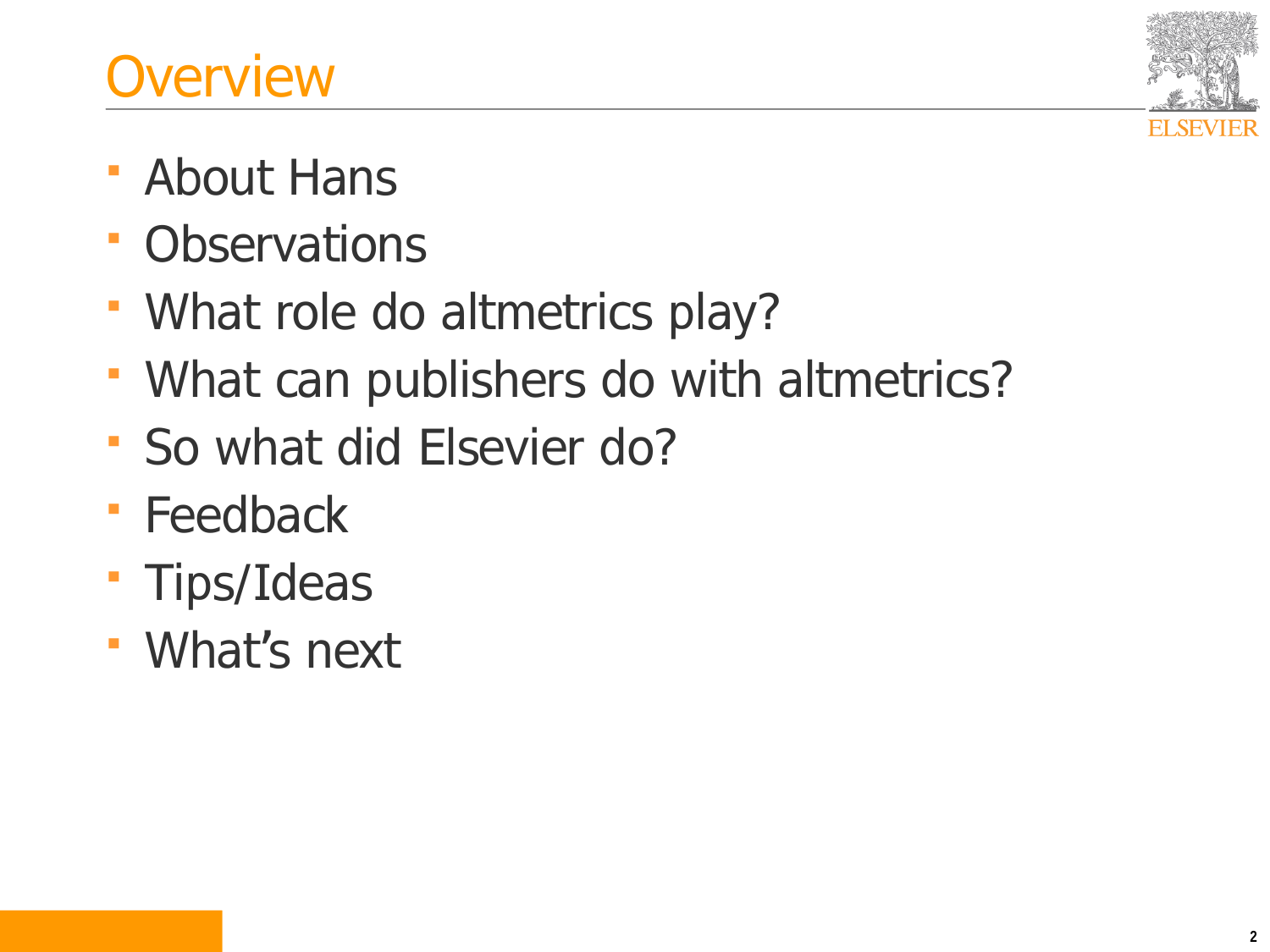

# Overview
About Hans
Observations
What role do altmetrics play?
What can publishers do with altmetrics?
So what did Elsevier do?
Feedback
Tips/Ideas
What’s next

2